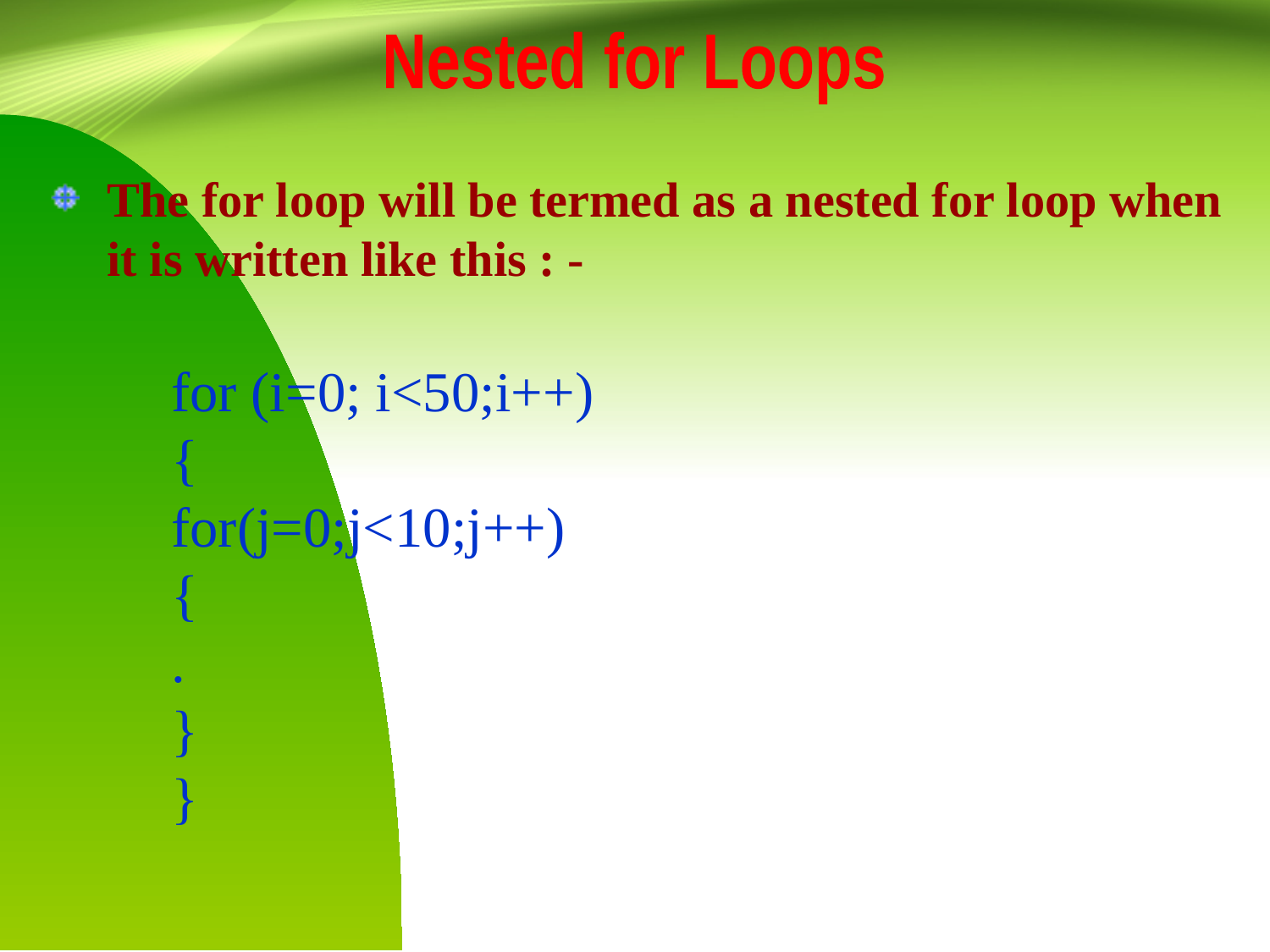

Nested for Loops
The for loop will be termed as a nested for loop when it is written like this : -
for (i=0; i<50;i++)
{
for(j=0;j<10;j++)
{
.
}
}